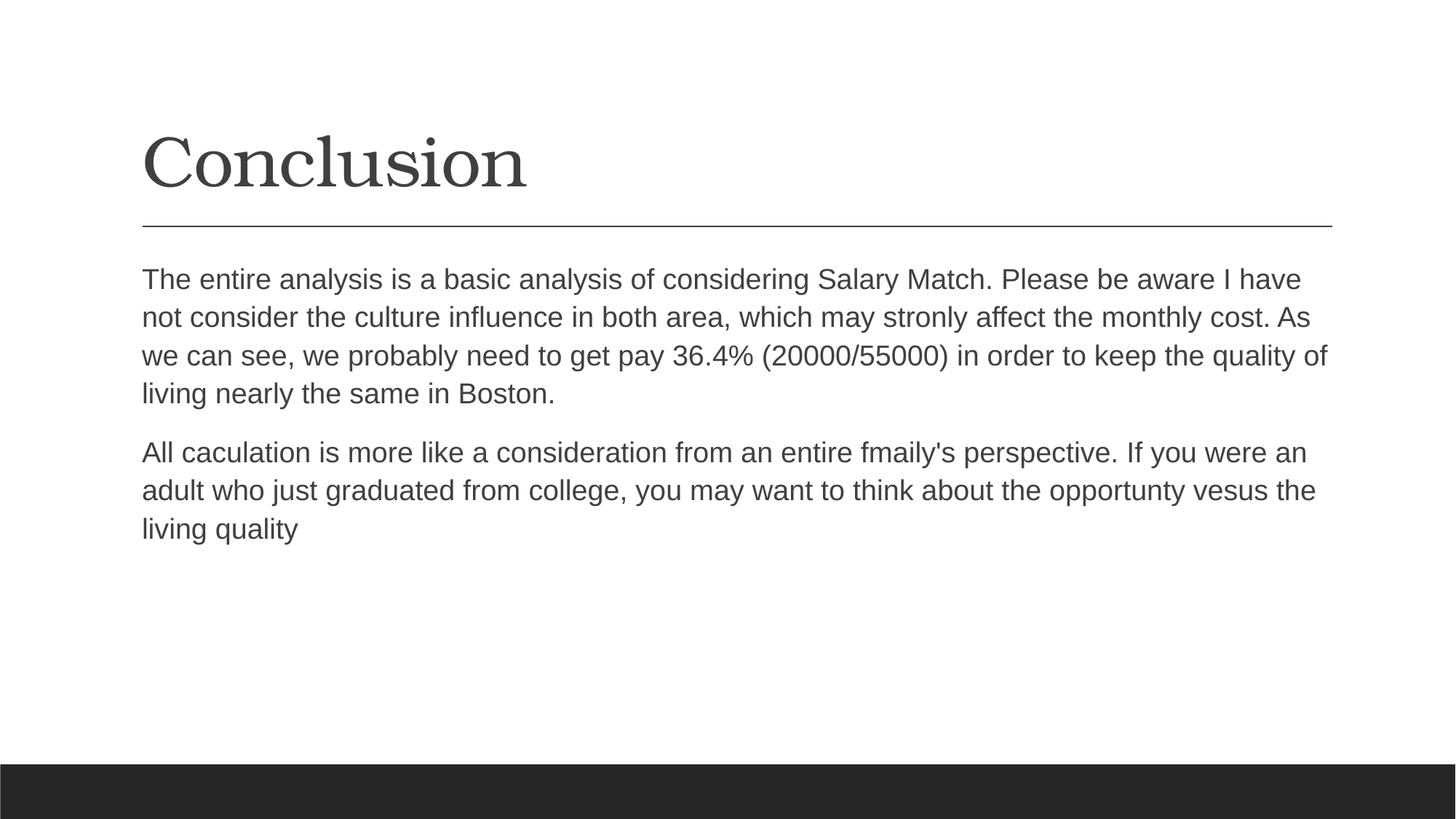

# Conclusion
The entire analysis is a basic analysis of considering Salary Match. Please be aware I have not consider the culture influence in both area, which may stronly affect the monthly cost. As we can see, we probably need to get pay 36.4% (20000/55000) in order to keep the quality of living nearly the same in Boston.
All caculation is more like a consideration from an entire fmaily's perspective. If you were an adult who just graduated from college, you may want to think about the opportunty vesus the living quality